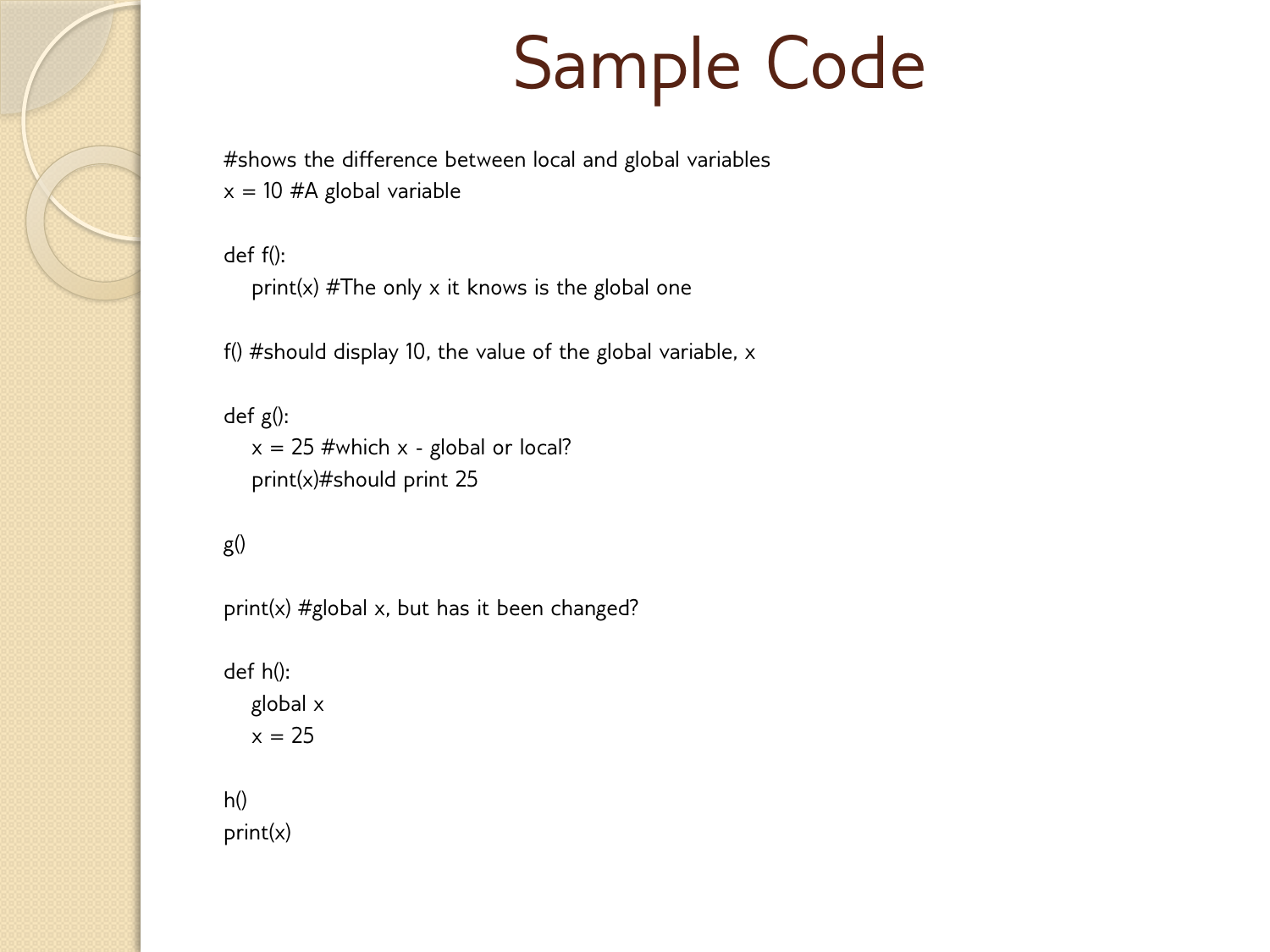

# Sample Code
#shows the difference between local and global variables
x = 10 #A global variable

def f():
    print(x) #The only x it knows is the global one

f() #should display 10, the value of the global variable, x

def g():
    x = 25 #which x - global or local?
    print(x)#should print 25

g()

print(x) #global x, but has it been changed?

def h():
    global x
    x = 25

h()
print(x)